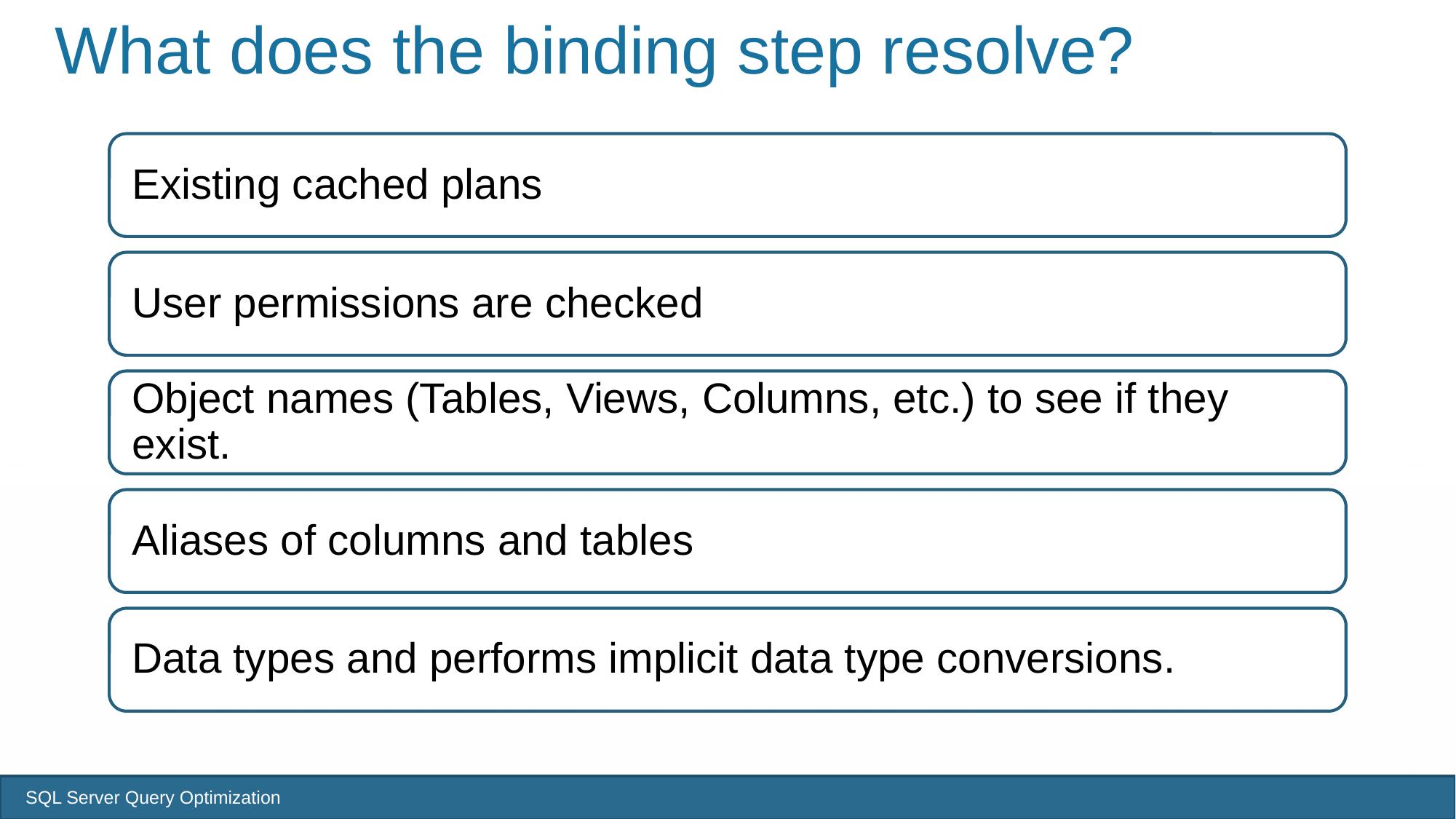

What does the binding step resolve?
Existing cached plans
User permissions are checked
Object names (Tables, Views, Columns, etc.) to see if they exist.
Aliases of columns and tables
Data types and performs implicit data type conversions.